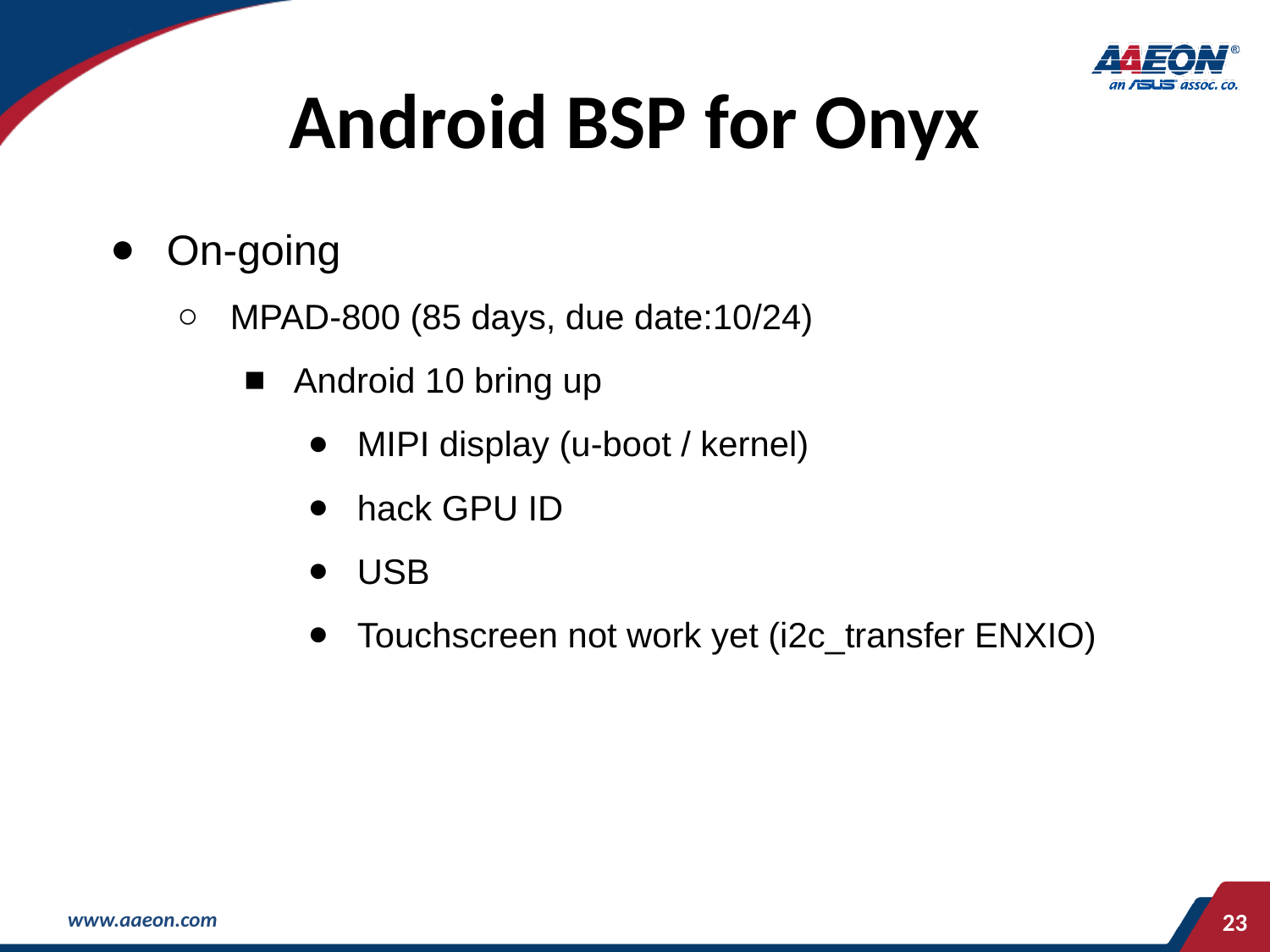

# Android BSP for Onyx
On-going
MPAD-800 (85 days, due date:10/24)
Android 10 bring up
MIPI display (u-boot / kernel)
hack GPU ID
USB
Touchscreen not work yet (i2c_transfer ENXIO)

23